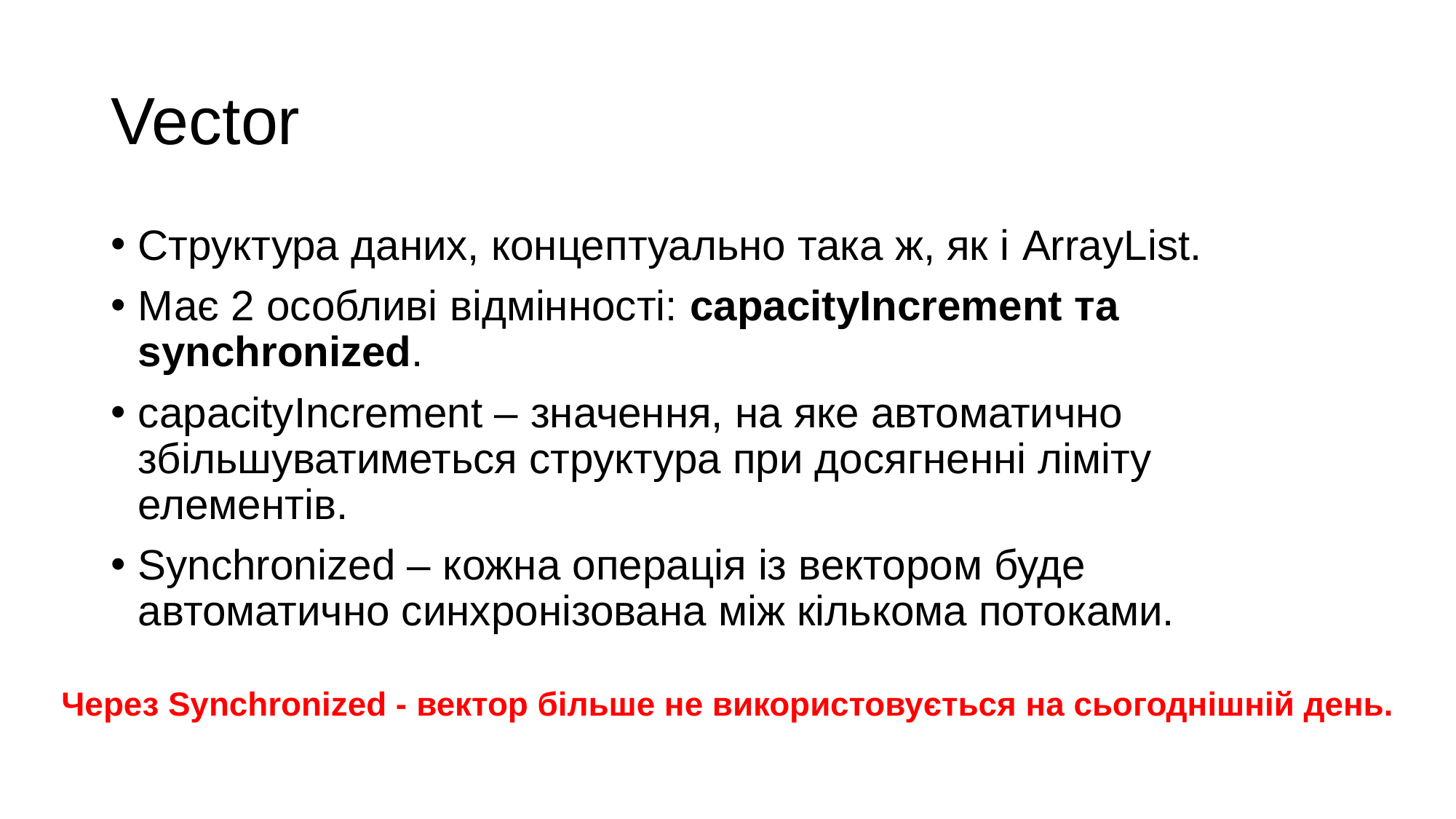

# Vector
Структура даних, концептуально така ж, як і ArrayList.
Має 2 особливі відмінності: capacityIncrement та synchronized.
capacityIncrement – значення, на яке автоматично збільшуватиметься структура при досягненні ліміту елементів.
Synchronized – кожна операція із вектором буде автоматично синхронізована між кількома потоками.

Через Synchronized - вектор більше не використовується на сьогоднішній день.